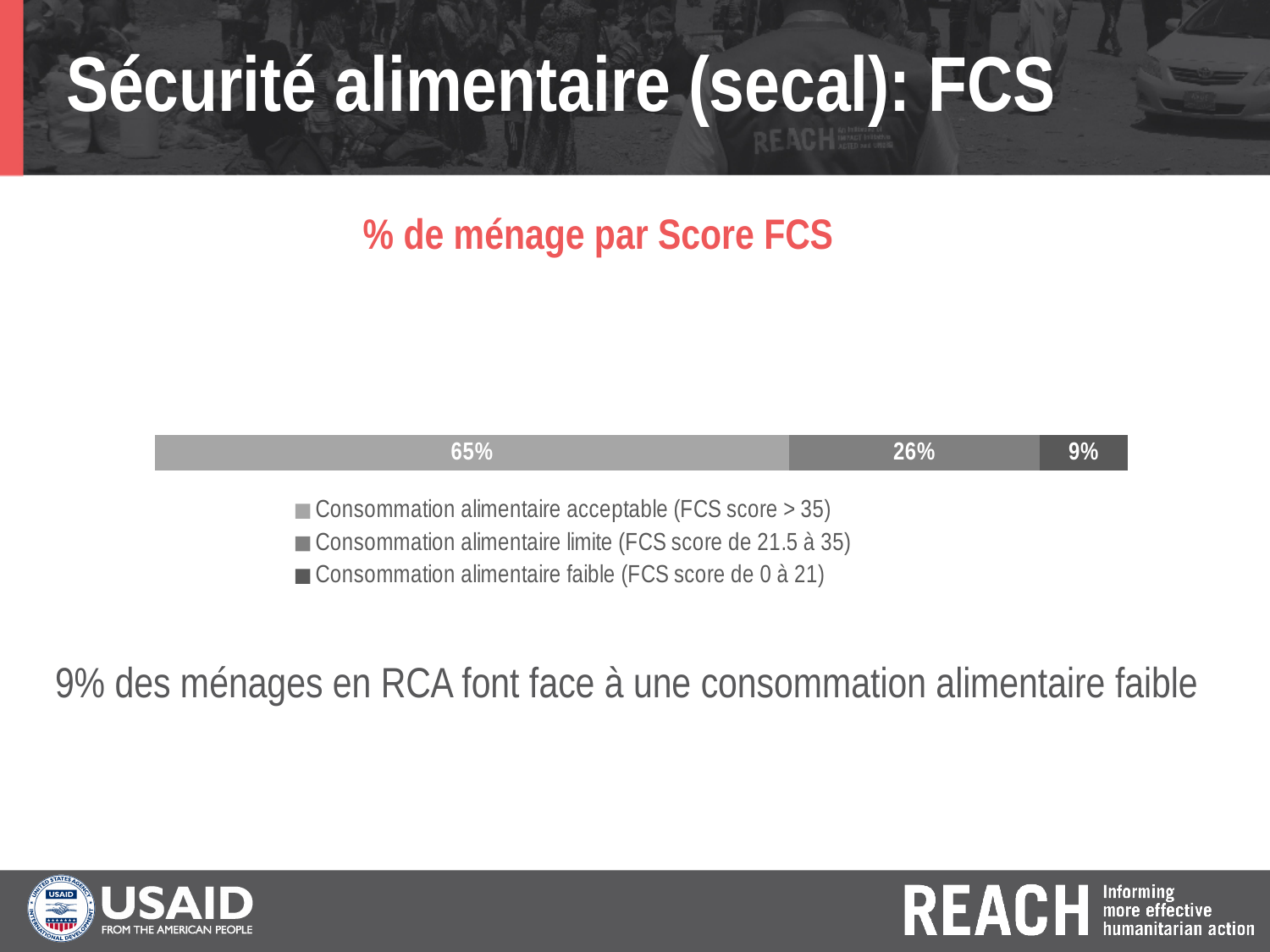

# Sécurité alimentaire (secal): FCS
% de ménage par Score FCS

[unsupported chart]

9% des ménages en RCA font face à une consommation alimentaire faible